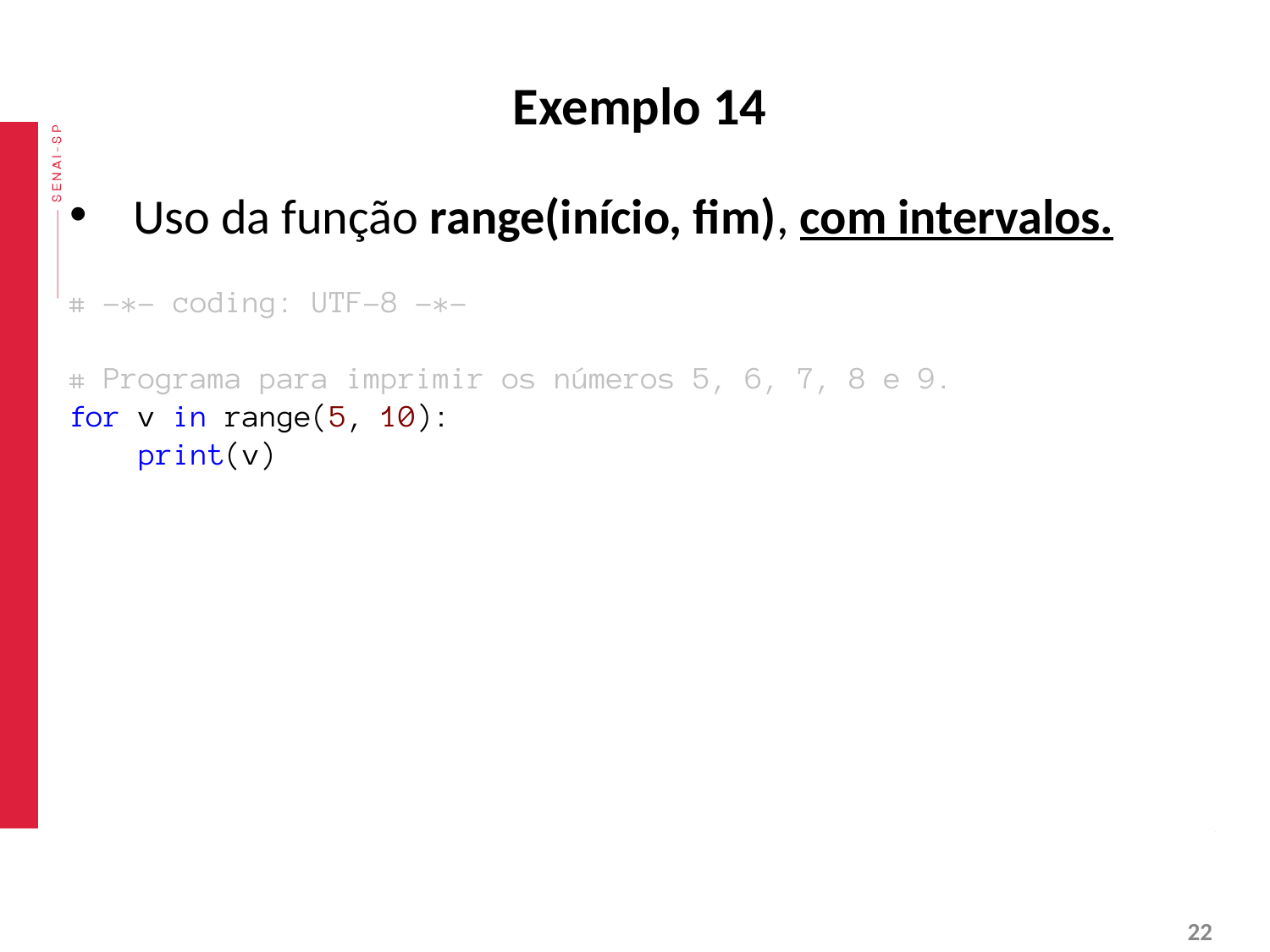

# Exemplo 14
Uso da função range(início, fim), com intervalos.

# -*- coding: UTF-8 -*-

# Programa para imprimir os números 5, 6, 7, 8 e 9.
for v in range(5, 10):
    print(v)
22